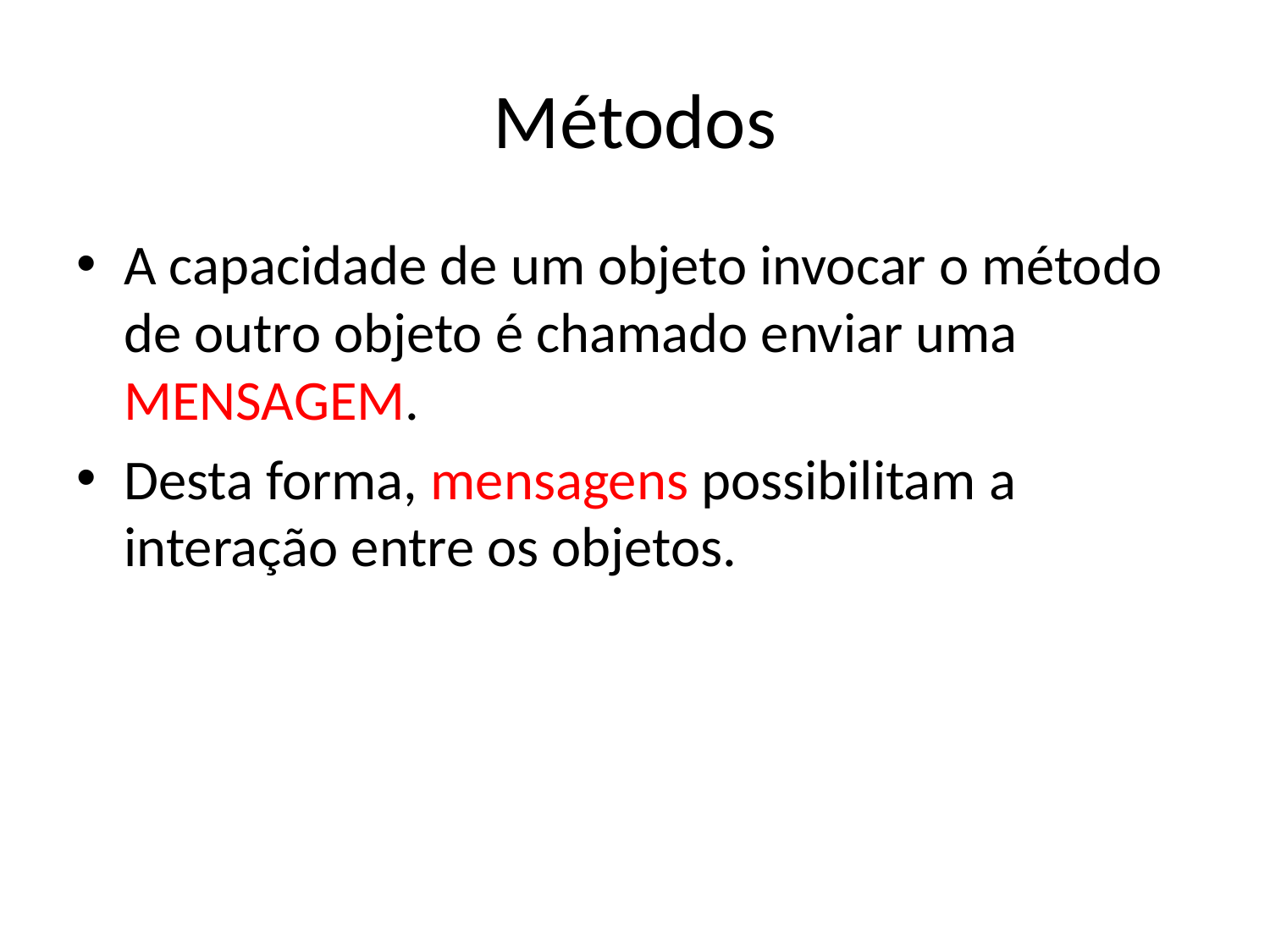

# Métodos
A capacidade de um objeto invocar o método de outro objeto é chamado enviar uma MENSAGEM.
Desta forma, mensagens possibilitam a interação entre os objetos.